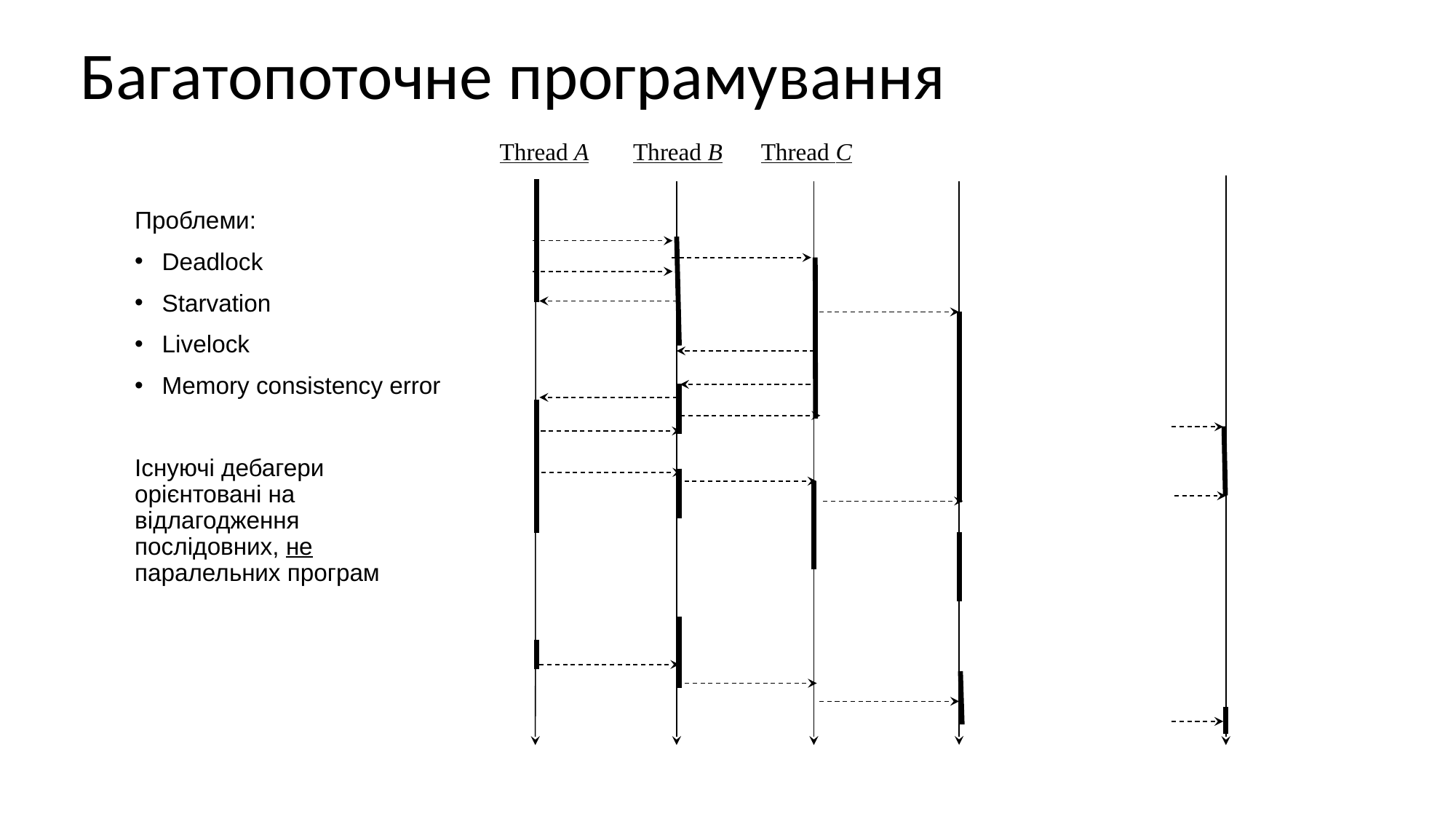

# Багатопоточне програмування
Thread A
Thread B
Thread C

Проблеми:
Deadlock
Starvation
Livelock
Memory consistency error

Існуючі дебагери орієнтовані на відлагодження послідовних, не паралельних програм